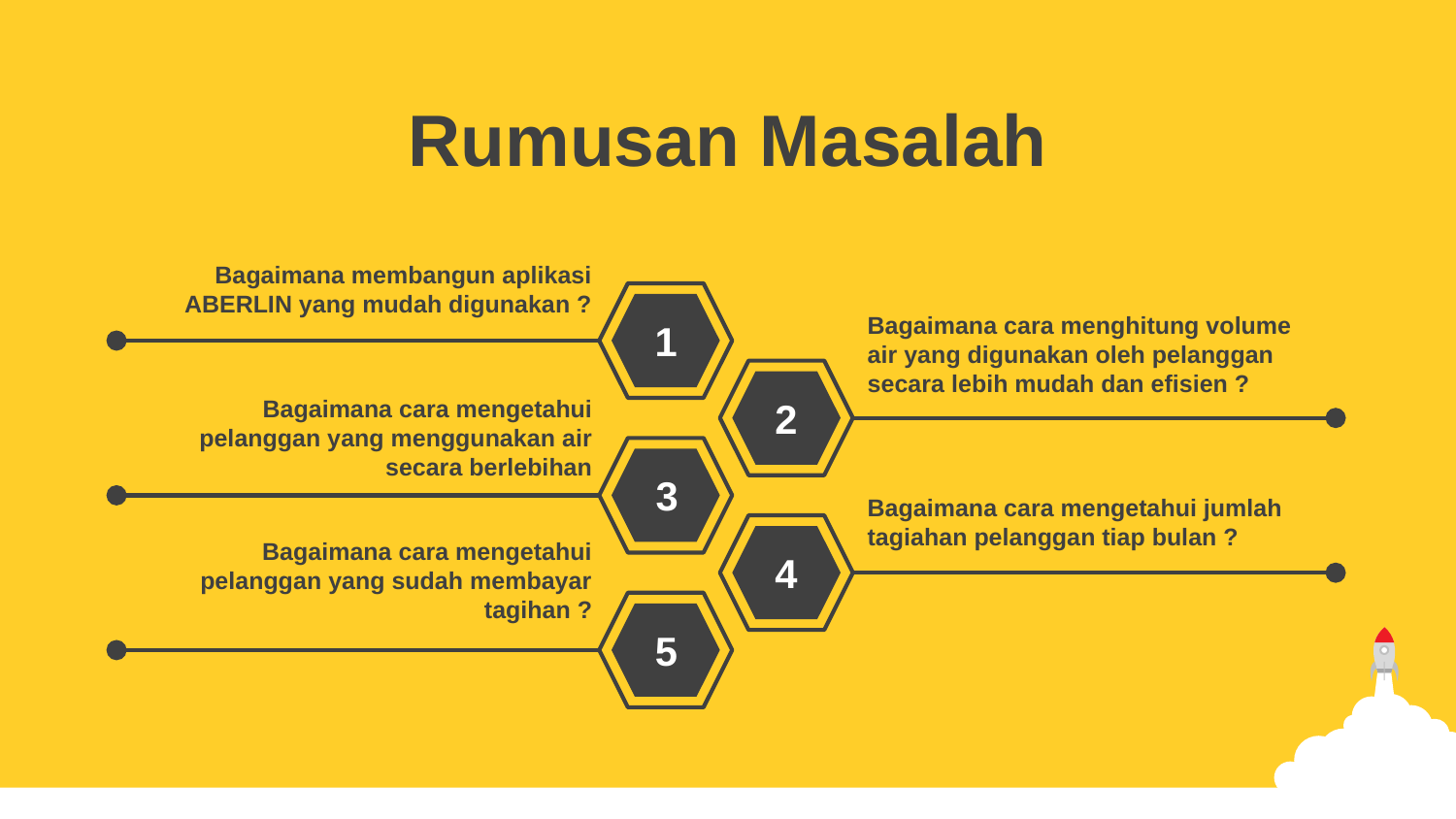

Rumusan Masalah
Bagaimana membangun aplikasi ABERLIN yang mudah digunakan ?

Bagaimana cara menghitung volume air yang digunakan oleh pelanggan secara lebih mudah dan efisien ?
1

Bagaimana cara mengetahui pelanggan yang menggunakan air secara berlebihan
2

3
Bagaimana cara mengetahui jumlah tagiahan pelanggan tiap bulan ?

Bagaimana cara mengetahui pelanggan yang sudah membayar tagihan ?
4

5